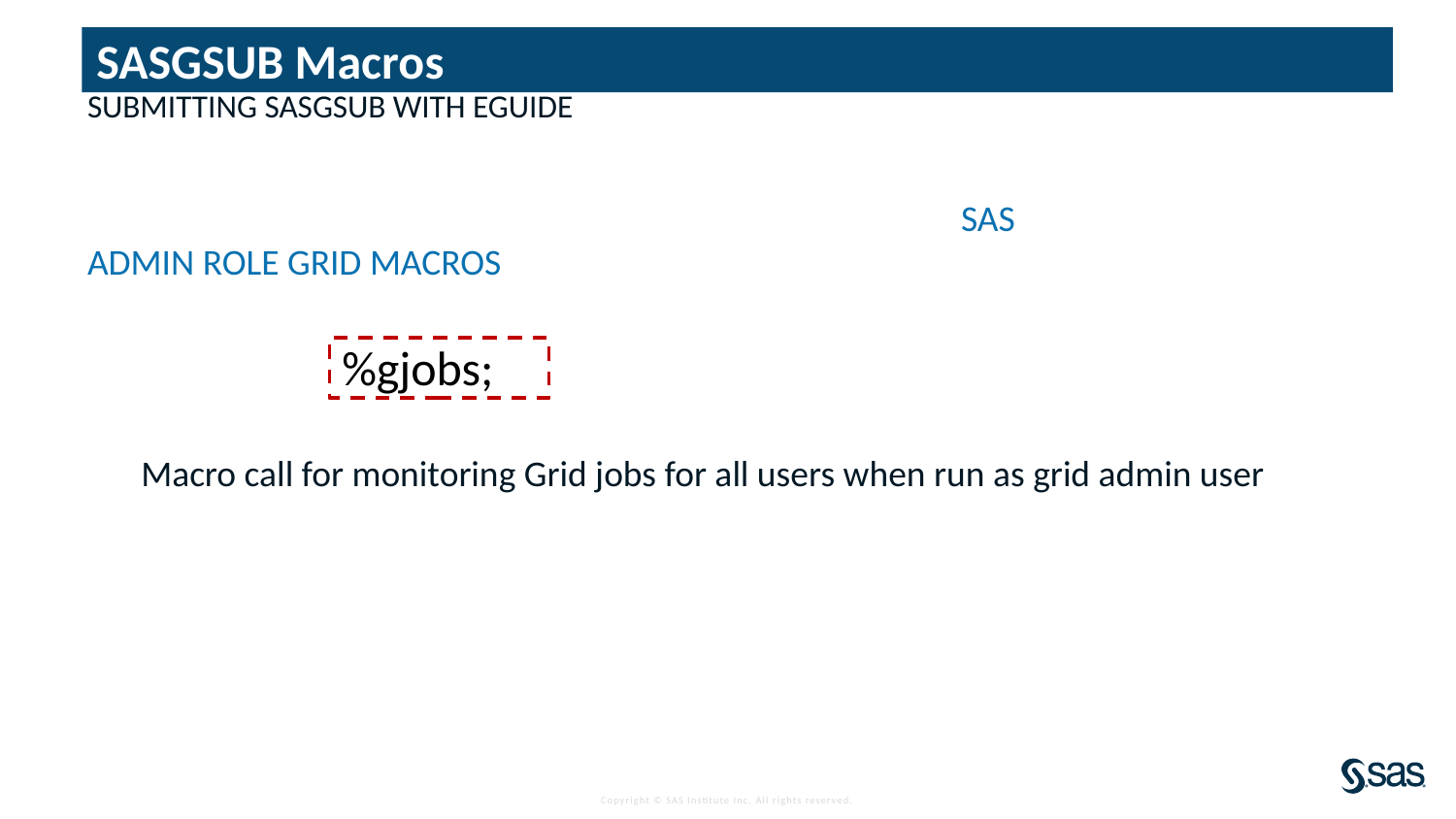

# SASGSUB Macros
Submitting SASgsub with EGuide

						SAS Admin Role Grid Macros
%gjobs;

Macro call for monitoring Grid jobs for all users when run as grid admin user